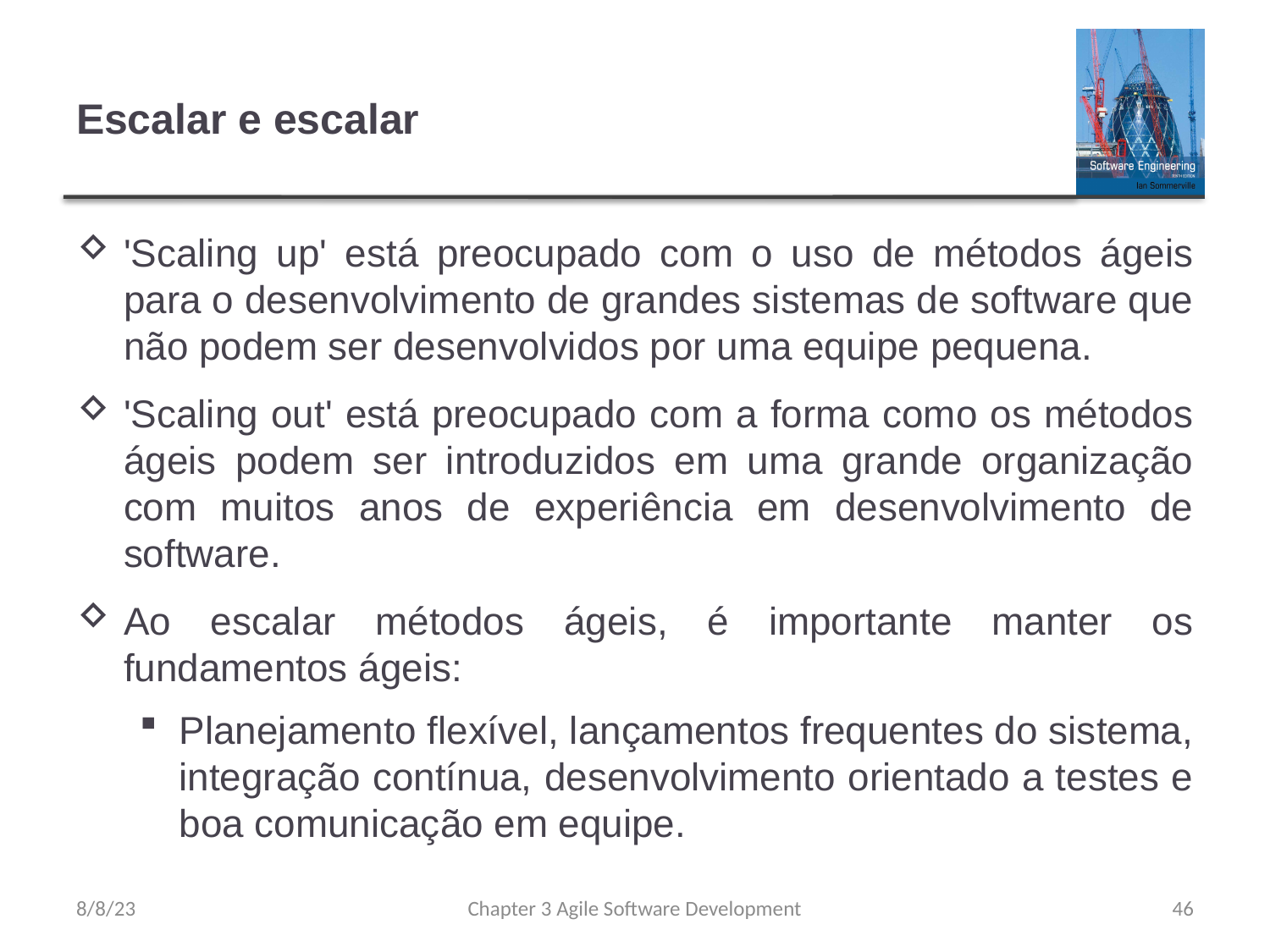

# Escalar e escalar
'Scaling up' está preocupado com o uso de métodos ágeis para o desenvolvimento de grandes sistemas de software que não podem ser desenvolvidos por uma equipe pequena.
'Scaling out' está preocupado com a forma como os métodos ágeis podem ser introduzidos em uma grande organização com muitos anos de experiência em desenvolvimento de software.
Ao escalar métodos ágeis, é importante manter os fundamentos ágeis:
Planejamento flexível, lançamentos frequentes do sistema, integração contínua, desenvolvimento orientado a testes e boa comunicação em equipe.

8/8/23
Chapter 3 Agile Software Development
46